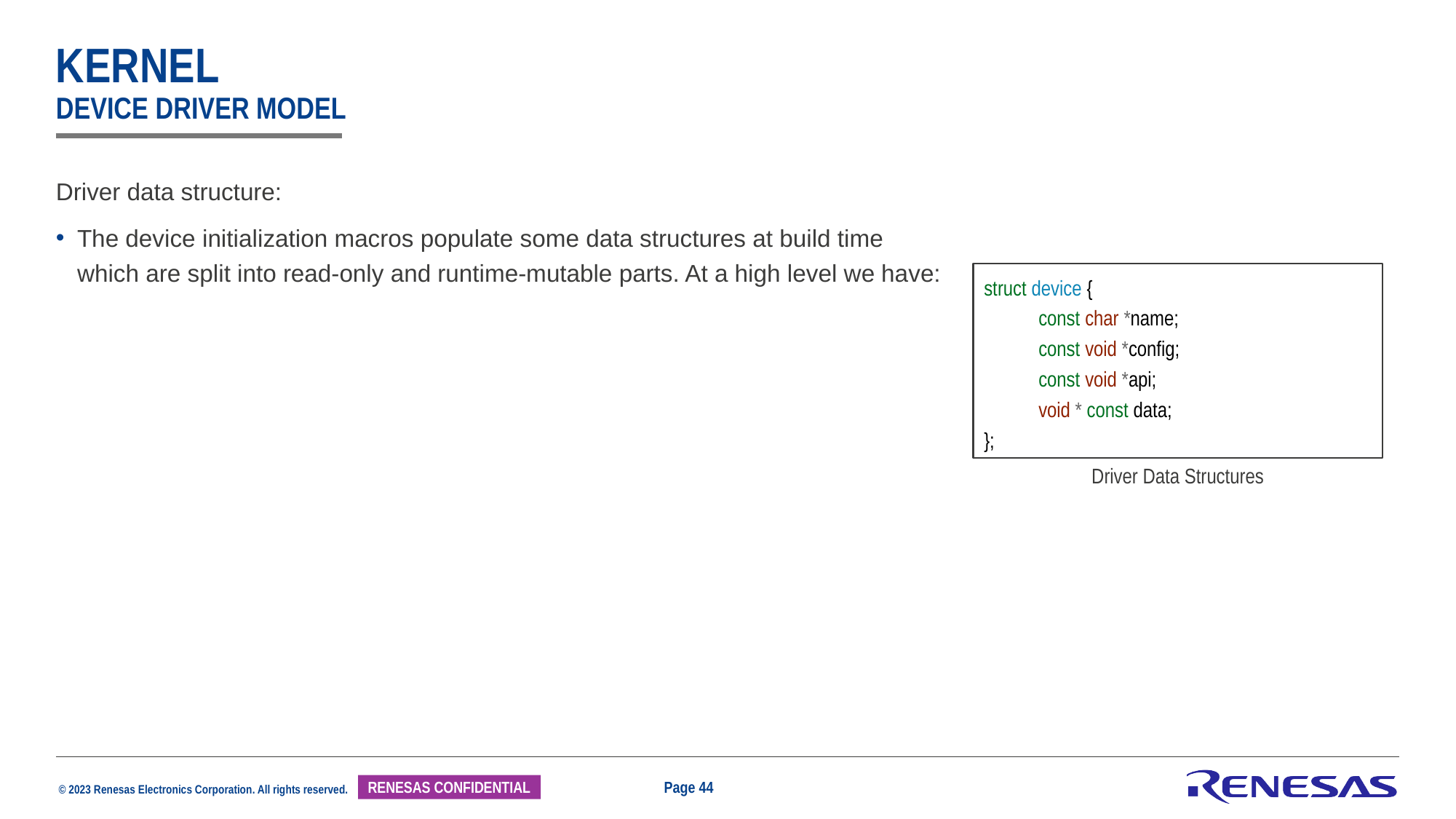

# Kernel device driver model
Driver data structure:
The device initialization macros populate some data structures at build time which are split into read-only and runtime-mutable parts. At a high level we have:
struct device {
const char *name;
const void *config;
const void *api;
void * const data;
};
Driver Data Structures